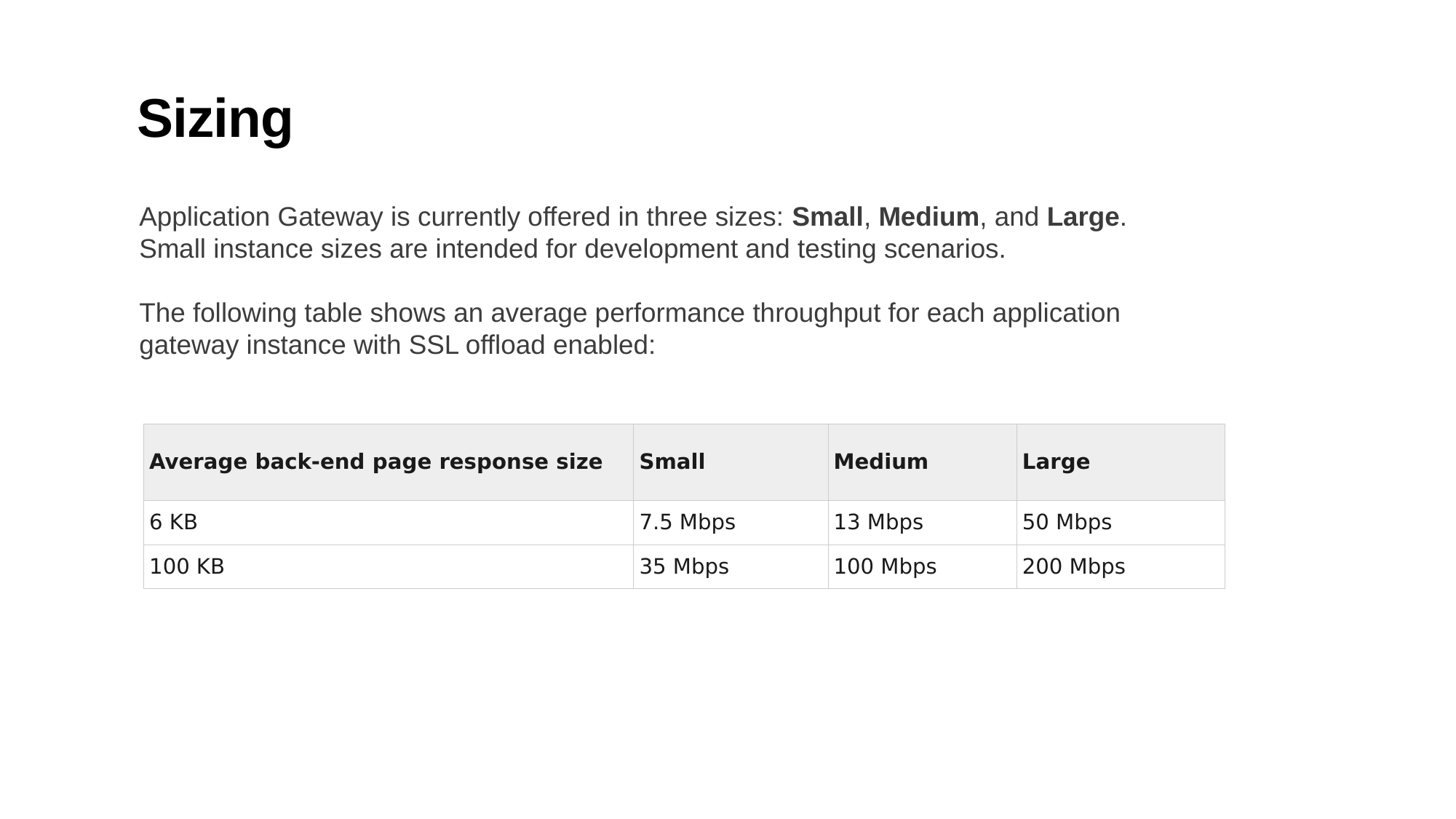

# Sizing
Application Gateway is currently offered in three sizes: Small, Medium, and Large. Small instance sizes are intended for development and testing scenarios.

The following table shows an average performance throughput for each application gateway instance with SSL offload enabled:
| Average back-end page response size | Small | Medium | Large |
| --- | --- | --- | --- |
| 6 KB | 7.5 Mbps | 13 Mbps | 50 Mbps |
| 100 KB | 35 Mbps | 100 Mbps | 200 Mbps |